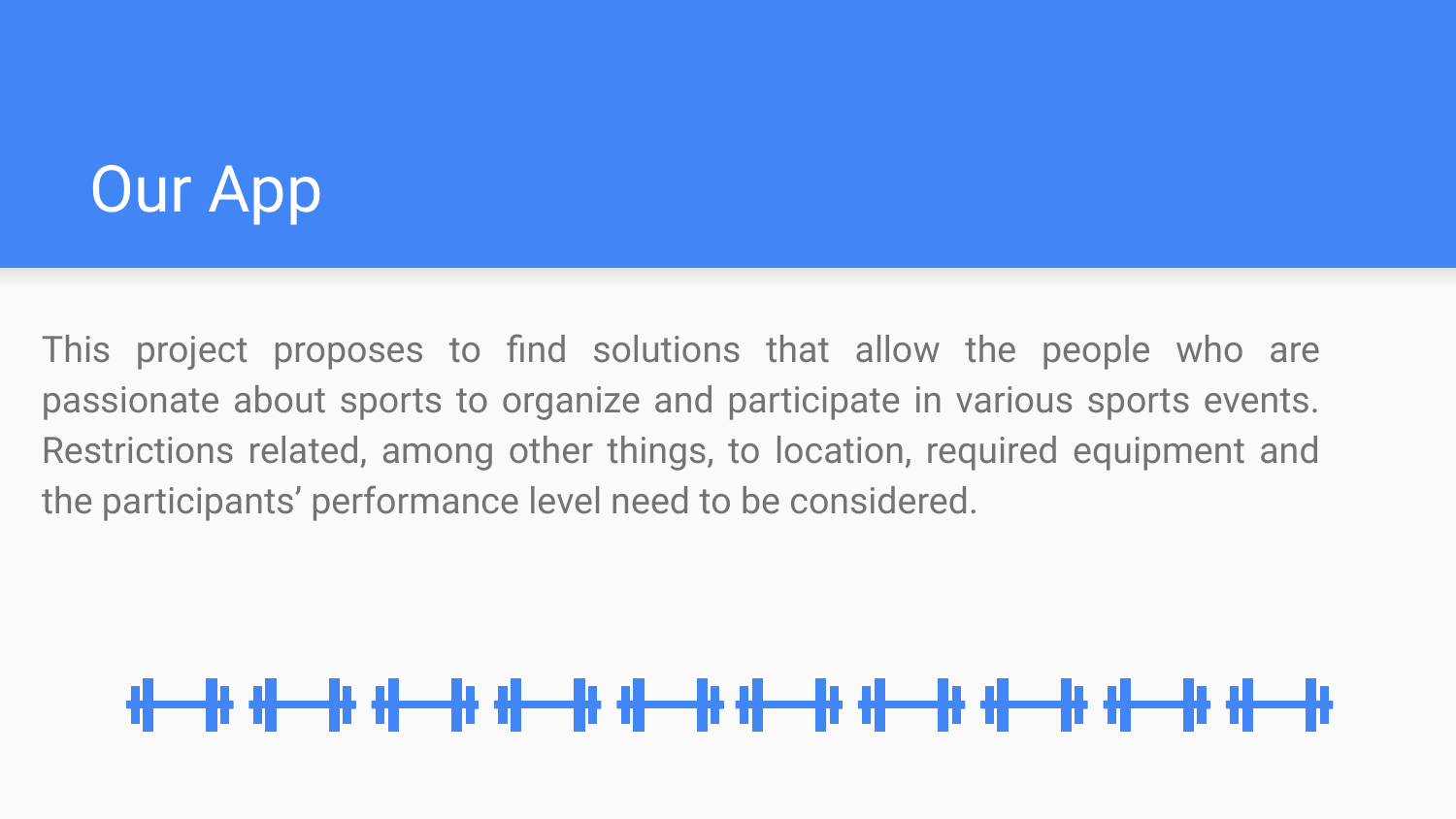

# Our App
This project proposes to find solutions that allow the people who are passionate about sports to organize and participate in various sports events. Restrictions related, among other things, to location, required equipment and the participants’ performance level need to be considered.